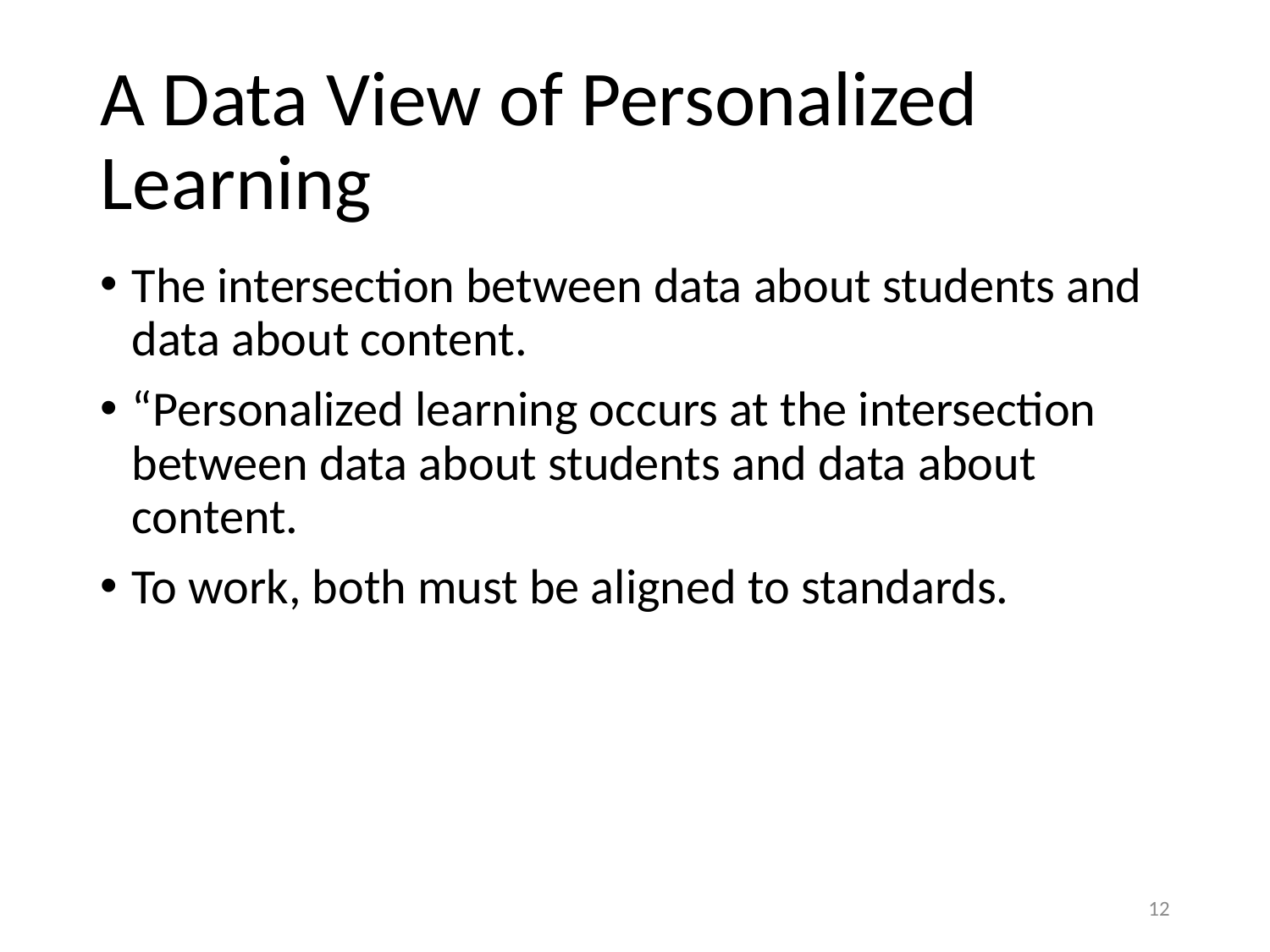

# A Data View of Personalized Learning
The intersection between data about students and data about content.
“Personalized learning occurs at the intersection between data about students and data about content.
To work, both must be aligned to standards.

12